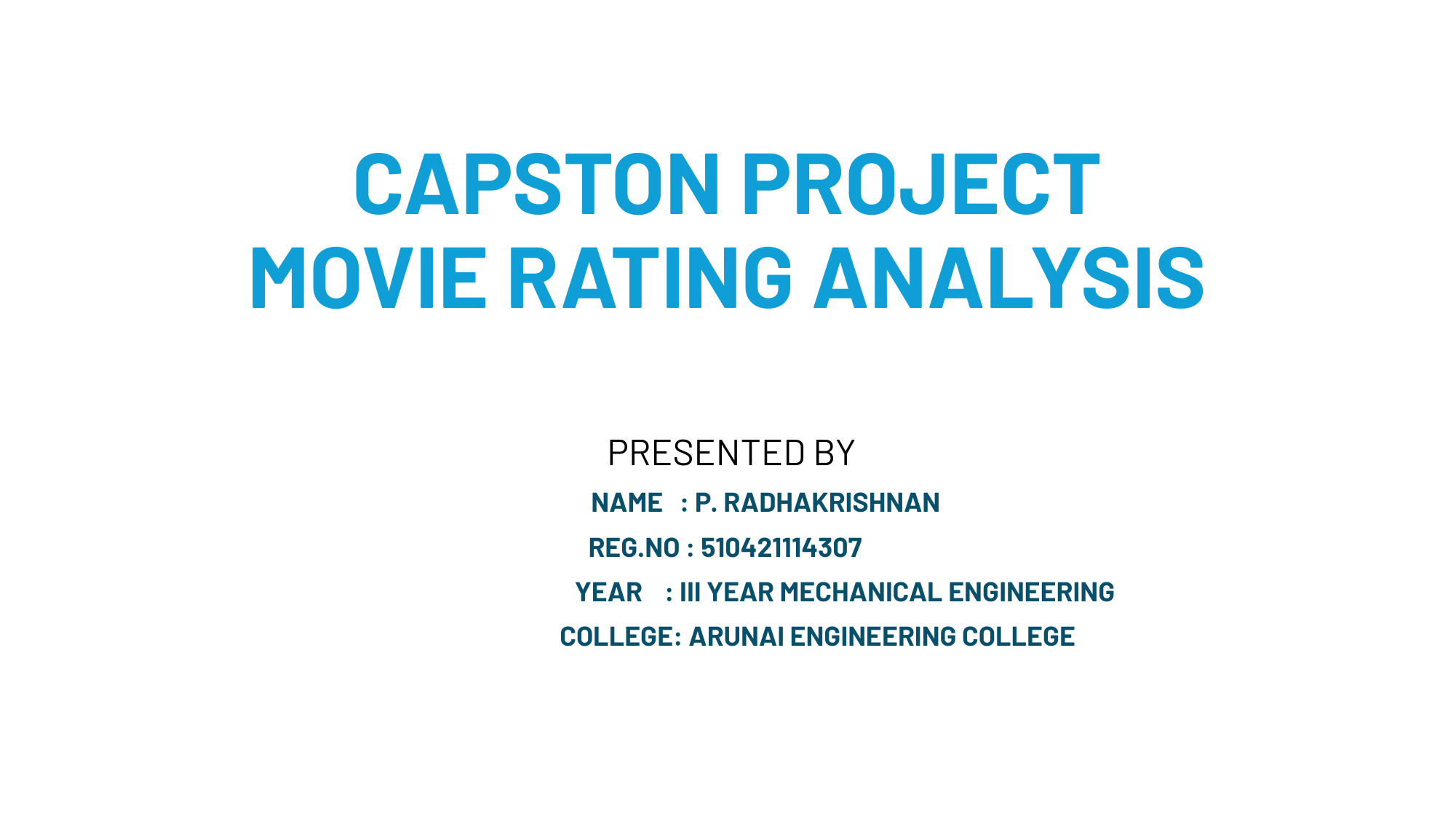

# CAPSTON PROJECT MOVIE RATING ANALYSIS

  PRESENTED BY
              NAME   : P. RADHAKRISHNAN
REG.NO : 510421114307
                                           YEAR    : III YEAR MECHANICAL ENGINEERING
                                 COLLEGE: ARUNAI ENGINEERING COLLEGE